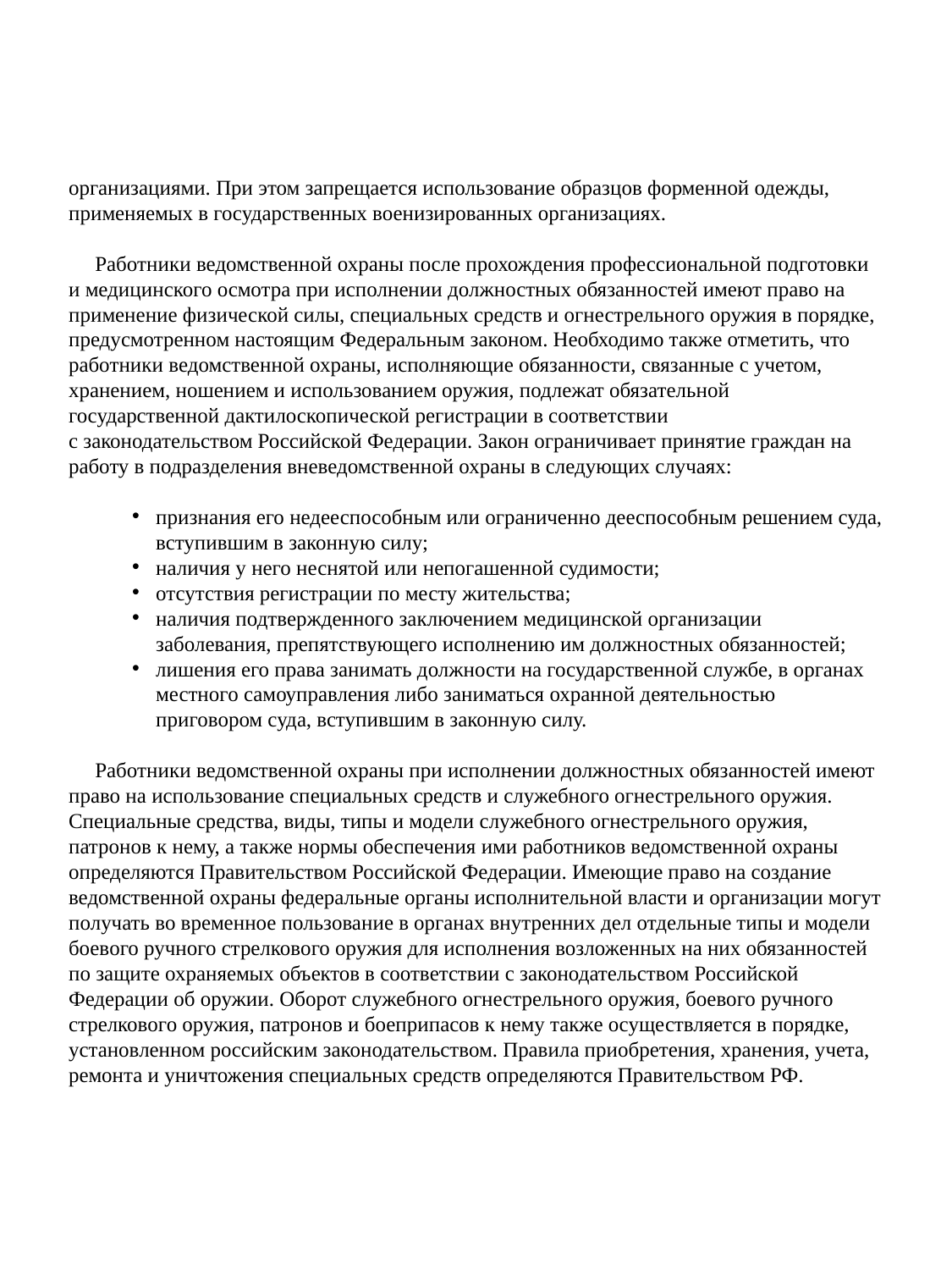

организациями. При этом запрещается использование образцов форменной одежды, применяемых в государственных военизированных организациях.

     Работники ведомственной охраны после прохождения профессиональной подготовки и медицинского осмотра при исполнении должностных обязанностей имеют право на применение физической силы, специальных средств и огнестрельного оружия в порядке, предусмотренном настоящим Федеральным законом. Необходимо также отметить, что работники ведомственной охраны, исполняющие обязанности, связанные с учетом, хранением, ношением и использованием оружия, подлежат обязательной государственной дактилоскопической регистрации в соответствии с законодательством Российской Федерации. Закон ограничивает принятие граждан на работу в подразделения вневедомственной охраны в следующих случаях:

признания его недееспособным или ограниченно дееспособным решением суда, вступившим в законную силу;
наличия у него неснятой или непогашенной судимости;
отсутствия регистрации по месту жительства;
наличия подтвержденного заключением медицинской организации заболевания, препятствующего исполнению им должностных обязанностей;
лишения его права занимать должности на государственной службе, в органах местного самоуправления либо заниматься охранной деятельностью приговором суда, вступившим в законную силу.

     Работники ведомственной охраны при исполнении должностных обязанностей имеют право на использование специальных средств и служебного огнестрельного оружия. Специальные средства, виды, типы и модели служебного огнестрельного оружия, патронов к нему, а также нормы обеспечения ими работников ведомственной охраны определяются Правительством Российской Федерации. Имеющие право на создание ведомственной охраны федеральные органы исполнительной власти и организации могут получать во временное пользование в органах внутренних дел отдельные типы и модели боевого ручного стрелкового оружия для исполнения возложенных на них обязанностей по защите охраняемых объектов в соответствии с законодательством Российской Федерации об оружии. Оборот служебного огнестрельного оружия, боевого ручного стрелкового оружия, патронов и боеприпасов к нему также осуществляется в порядке, установленном российским законодательством. Правила приобретения, хранения, учета, ремонта и уничтожения специальных средств определяются Правительством РФ.